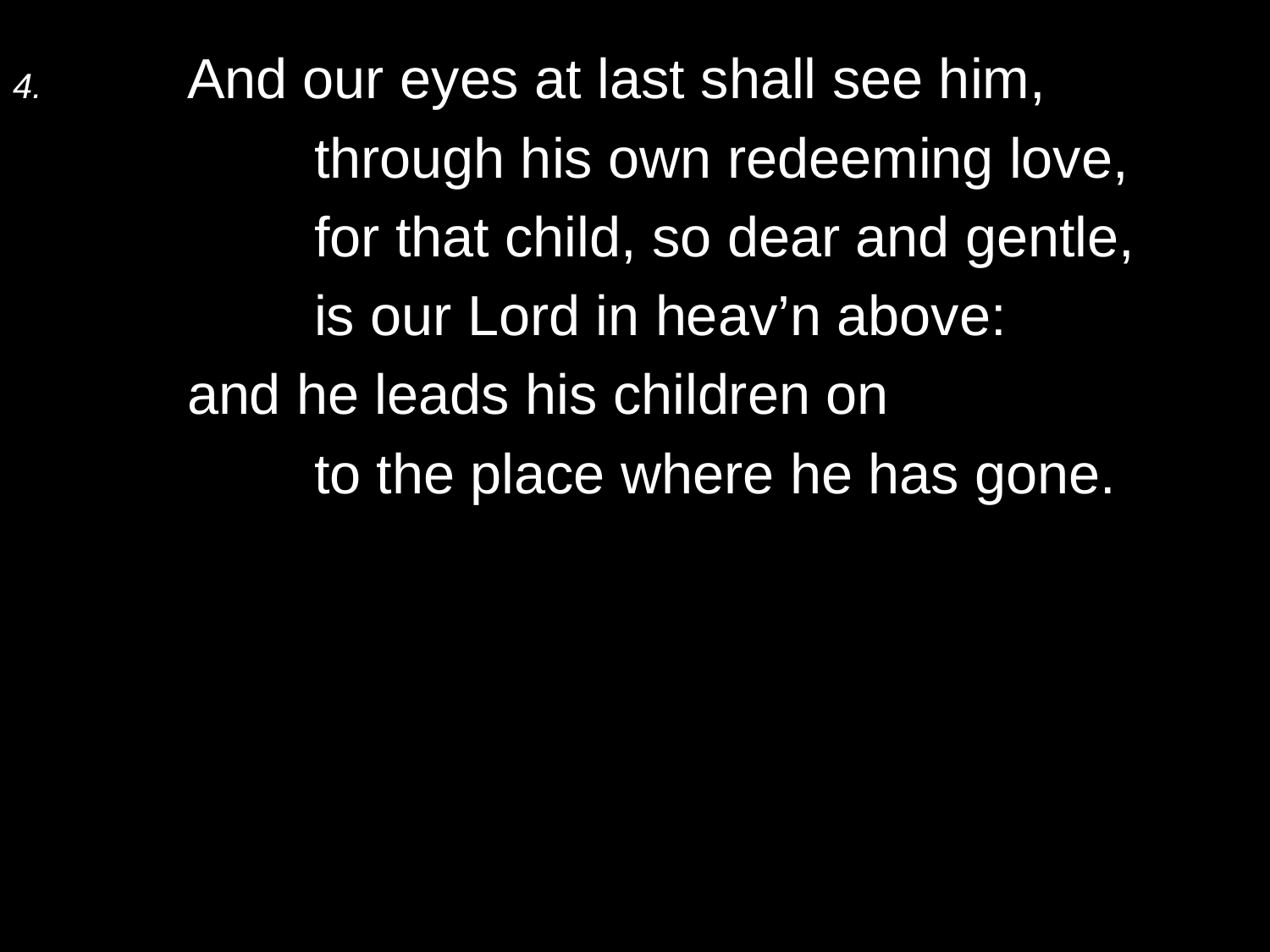

4.	And our eyes at last shall see him,
		through his own redeeming love,
		for that child, so dear and gentle,
		is our Lord in heav’n above:
	and he leads his children on
		to the place where he has gone.